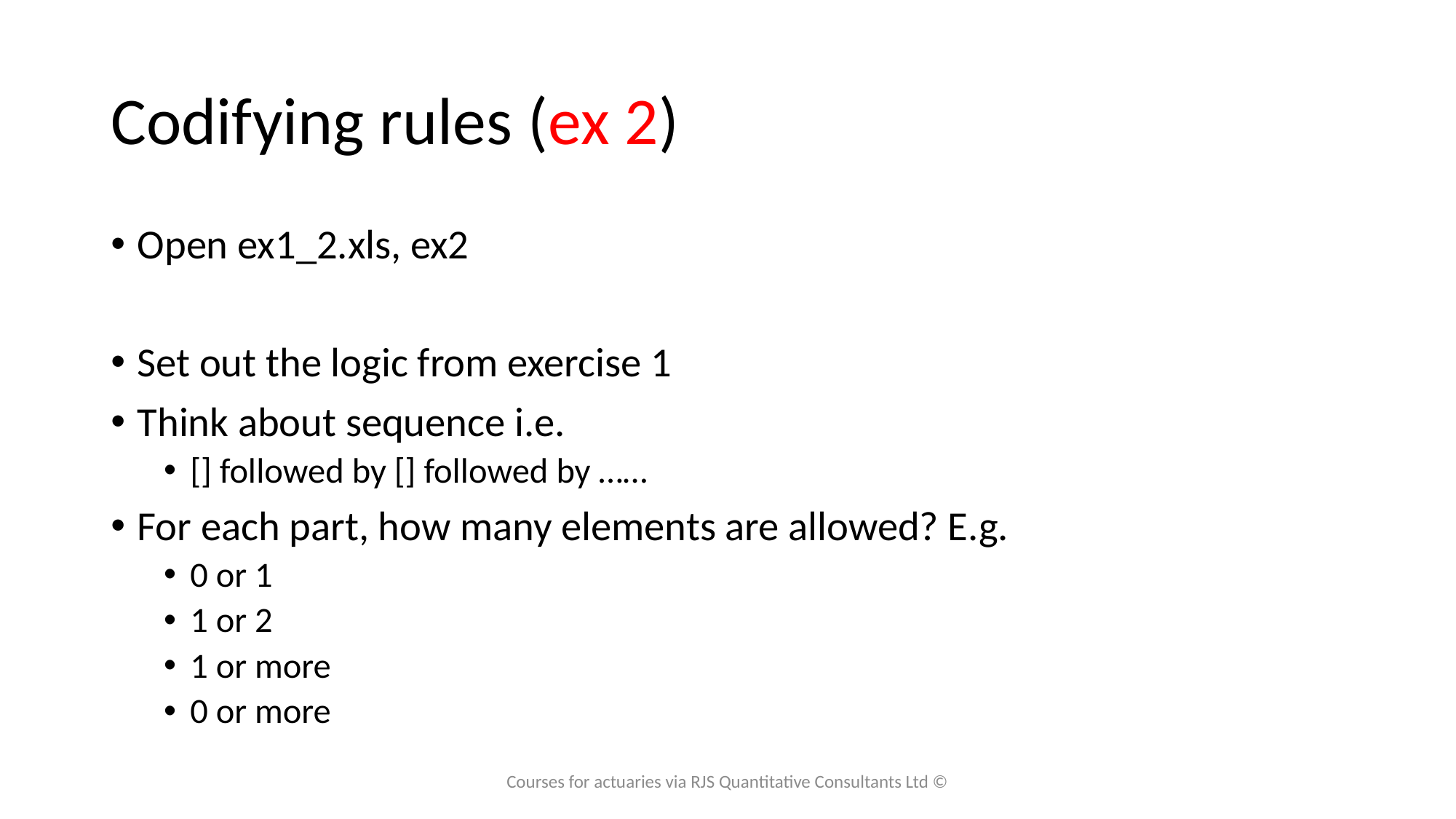

# Codifying rules (ex 2)
Open ex1_2.xls, ex2

Set out the logic from exercise 1
Think about sequence i.e.
[] followed by [] followed by ……
For each part, how many elements are allowed? E.g.
0 or 1
1 or 2
1 or more
0 or more

Courses for actuaries via RJS Quantitative Consultants Ltd ©